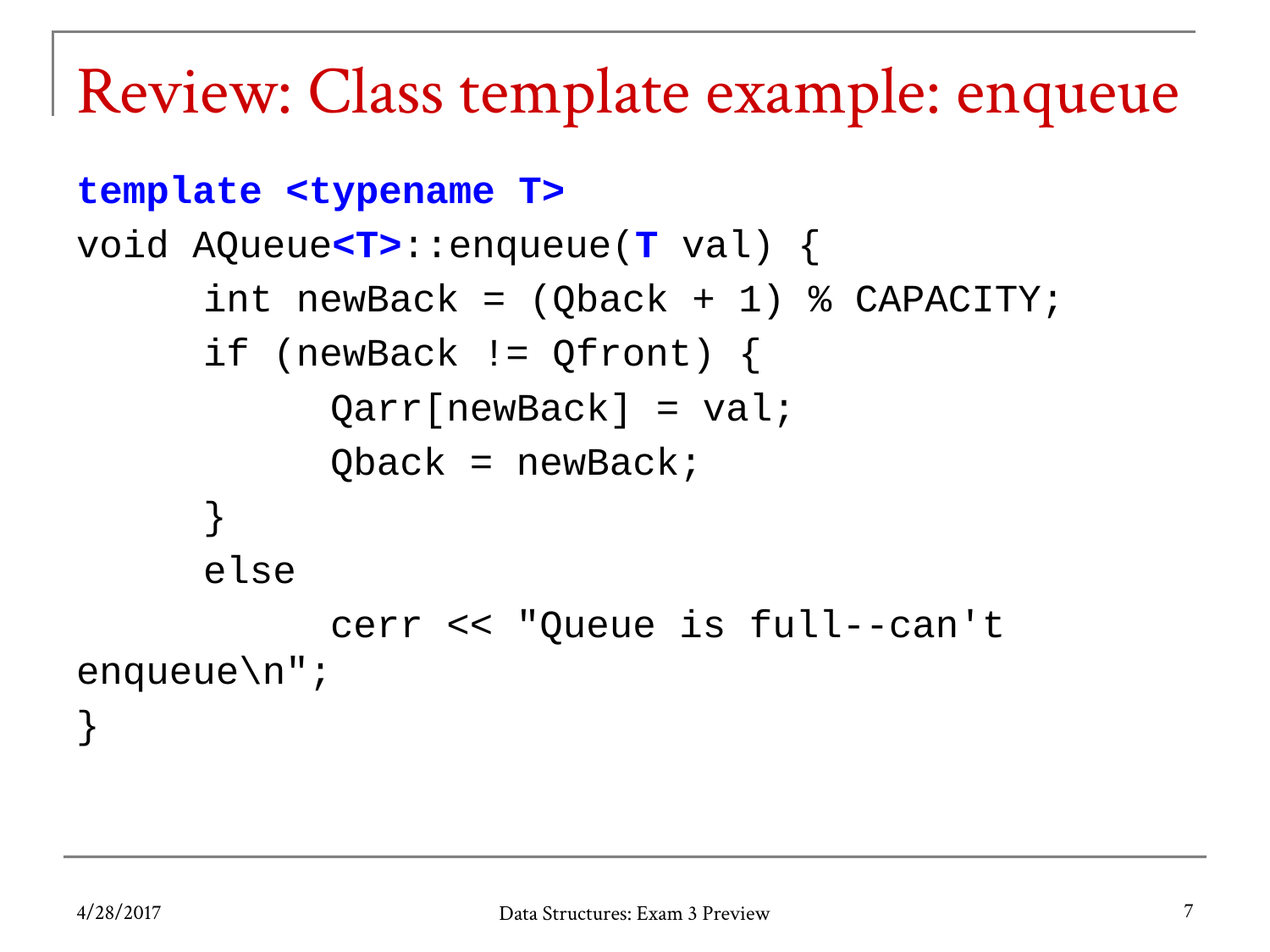

# Review: Class template example: enqueue
template <typename T>
void AQueue<T>::enqueue(T val) {
	int newBack = (Qback + 1) % CAPACITY;
	if (newBack != Qfront) {
		Qarr[newBack] = val;
		Qback = newBack;
	}
	else
		cerr << "Queue is full--can't enqueue\n";
}
4/28/2017
7
Data Structures: Exam 3 Preview